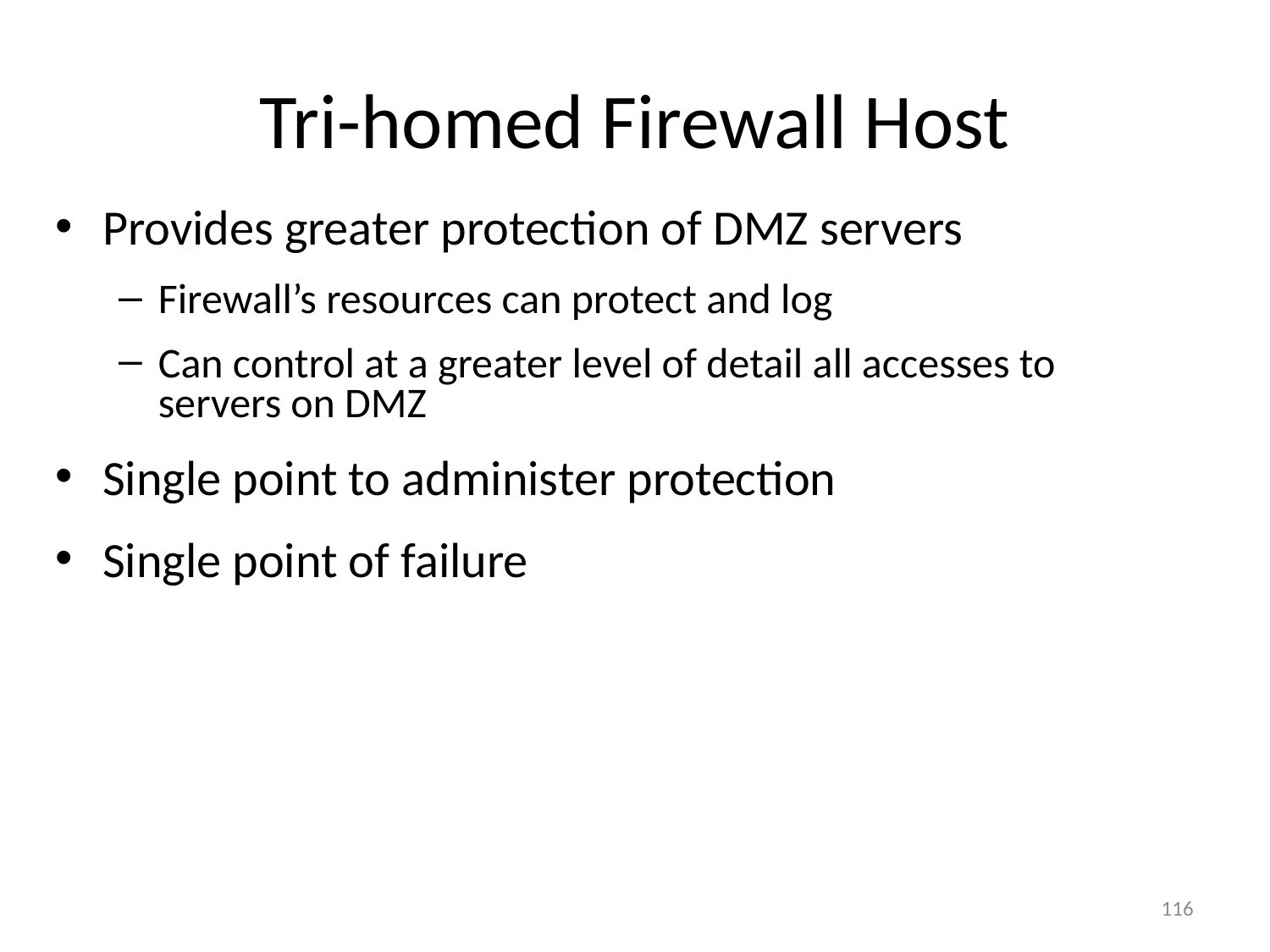

# Tri-homed Firewall Host
Provides greater protection of DMZ servers
Firewall’s resources can protect and log
Can control at a greater level of detail all accesses to servers on DMZ
Single point to administer protection
Single point of failure
116